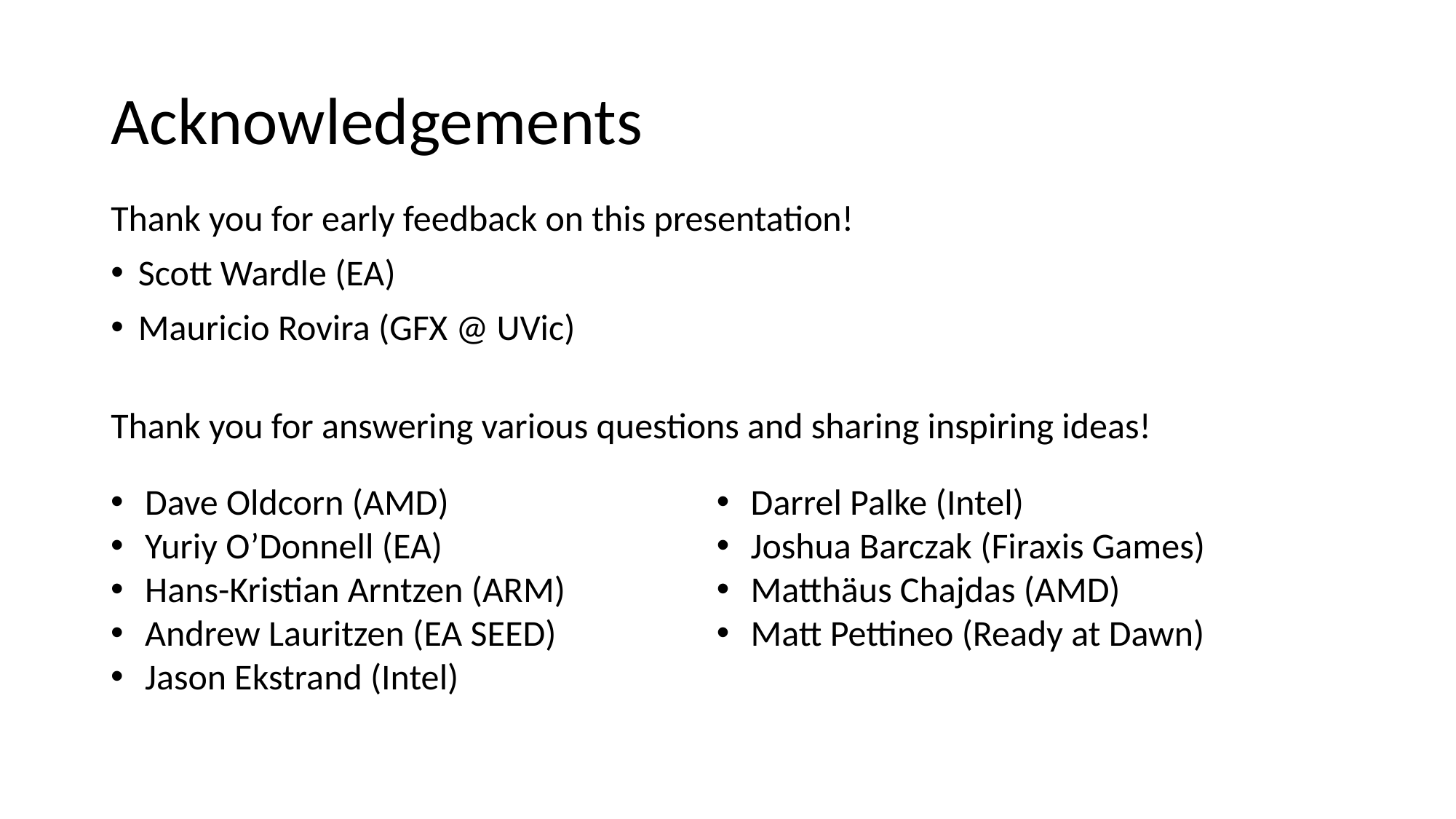

# Acknowledgements
Thank you for early feedback on this presentation!
Scott Wardle (EA)
Mauricio Rovira (GFX @ UVic)

Thank you for answering various questions and sharing inspiring ideas!
Dave Oldcorn (AMD)
Yuriy O’Donnell (EA)
Hans-Kristian Arntzen (ARM)
Andrew Lauritzen (EA SEED)
Jason Ekstrand (Intel)
Darrel Palke (Intel)
Joshua Barczak (Firaxis Games)
Matthäus Chajdas (AMD)
Matt Pettineo (Ready at Dawn)